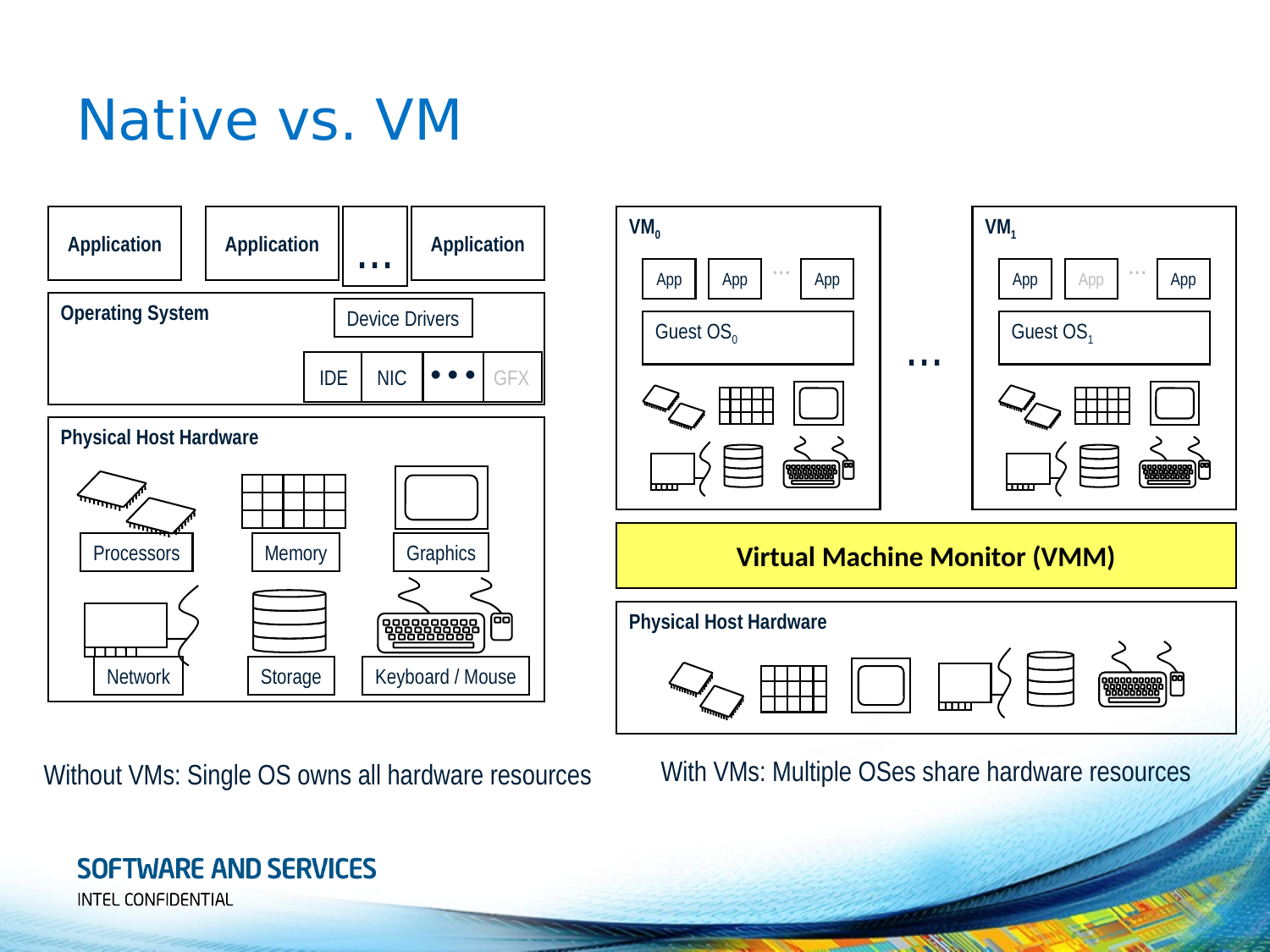

# Native vs. VM
Application
Application
...
Application
Operating System
Device Drivers
…
IDE
NIC

GFX
Physical Host Hardware

Processors
Memory
Graphics

Network
Storage
Keyboard / Mouse
Without VMs: Single OS owns all hardware resources
VM0
...
App
App
App
Guest OS0

VM1
...
App
App
App
...
Guest OS1

Virtual Machine Monitor (VMM)
Physical Host Hardware

With VMs: Multiple OSes share hardware resources